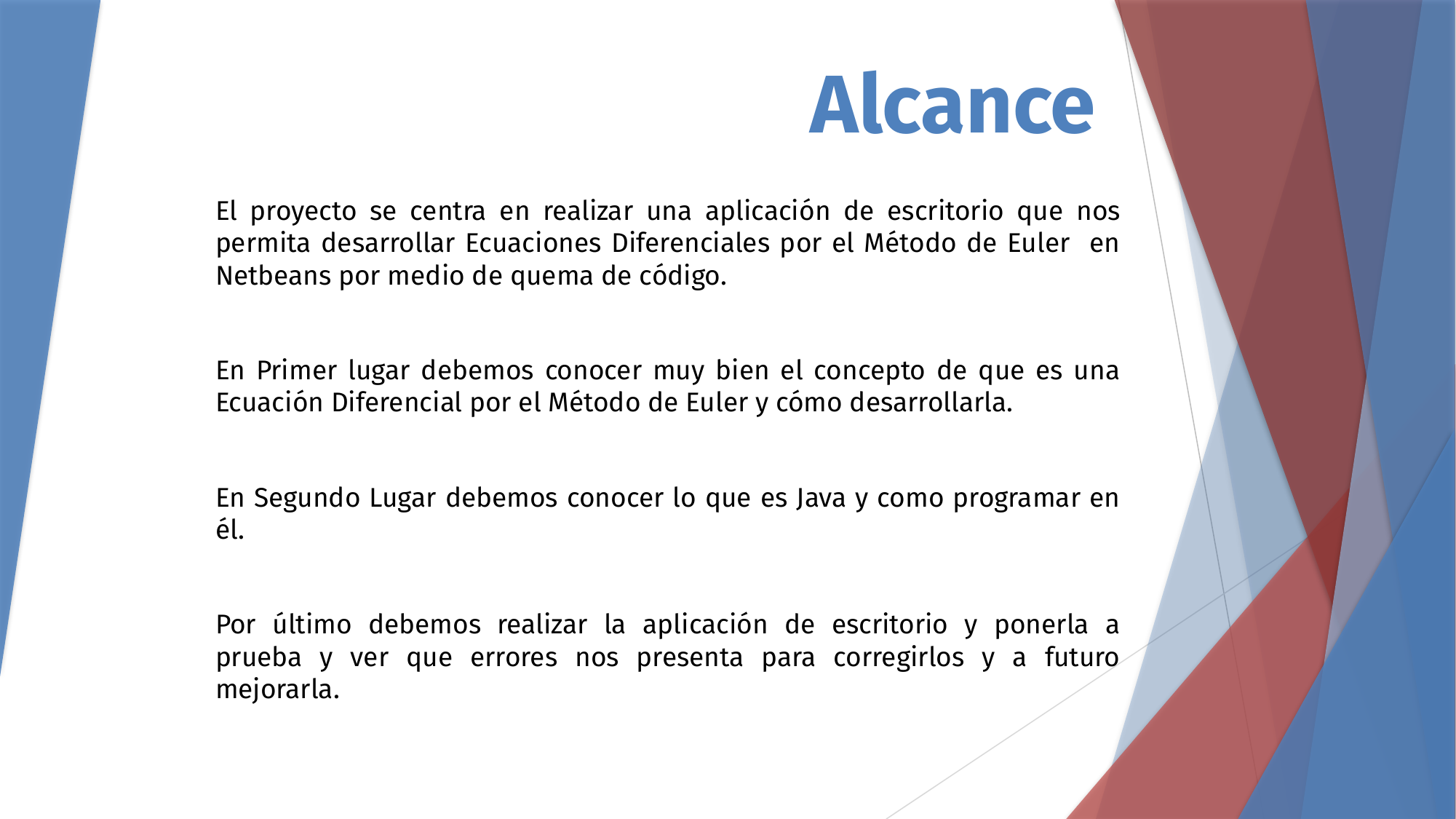

# Alcance
El proyecto se centra en realizar una aplicación de escritorio que nos permita desarrollar Ecuaciones Diferenciales por el Método de Euler  en Netbeans por medio de quema de código.

En Primer lugar debemos conocer muy bien el concepto de que es una Ecuación Diferencial por el Método de Euler y cómo desarrollarla.

En Segundo Lugar debemos conocer lo que es Java y como programar en él.

Por último debemos realizar la aplicación de escritorio y ponerla a prueba y ver que errores nos presenta para corregirlos y a futuro mejorarla.